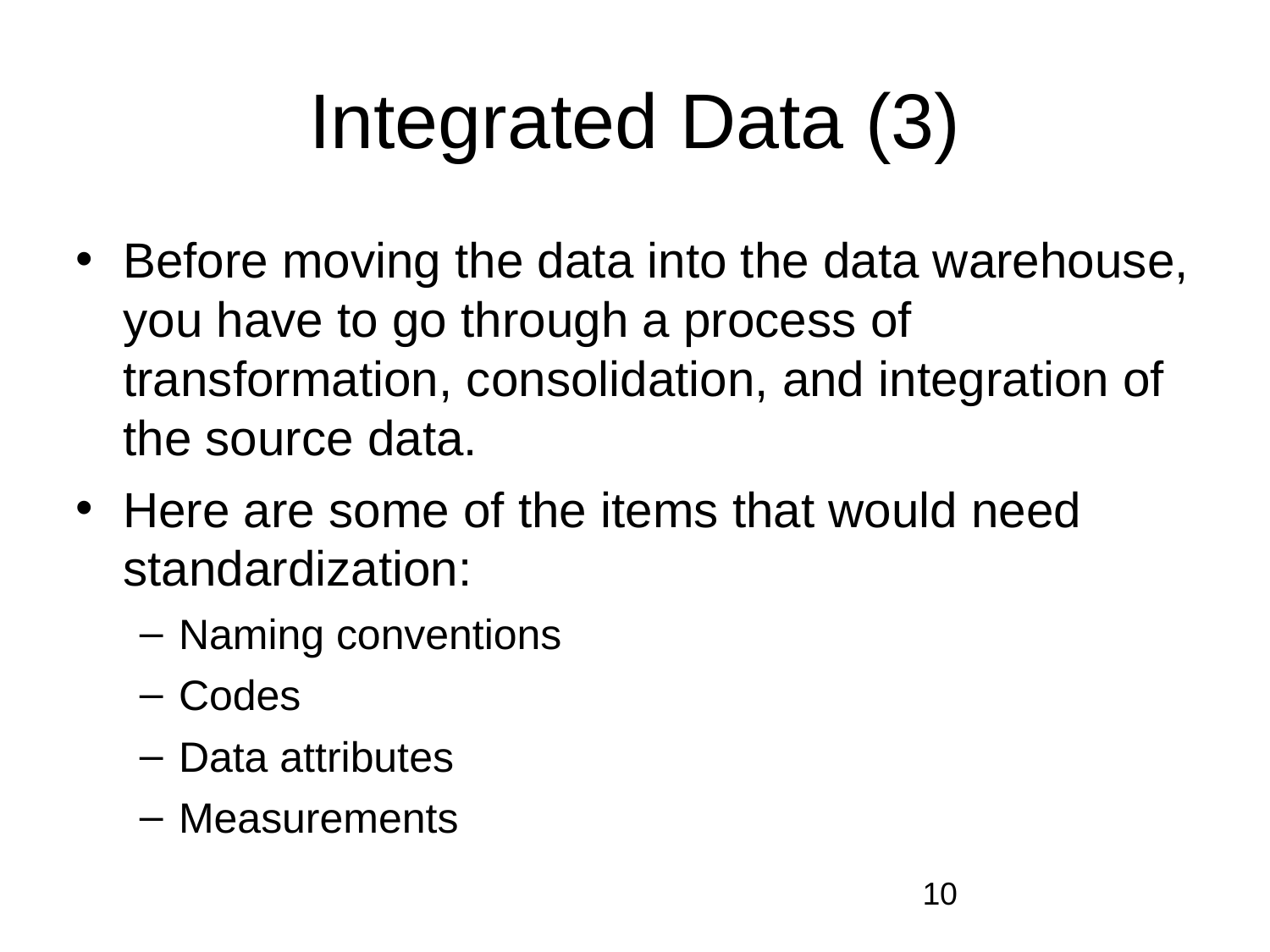

# Integrated Data (3)
Before moving the data into the data warehouse, you have to go through a process of transformation, consolidation, and integration of the source data.
Here are some of the items that would need standardization:
Naming conventions
Codes
Data attributes
Measurements

10